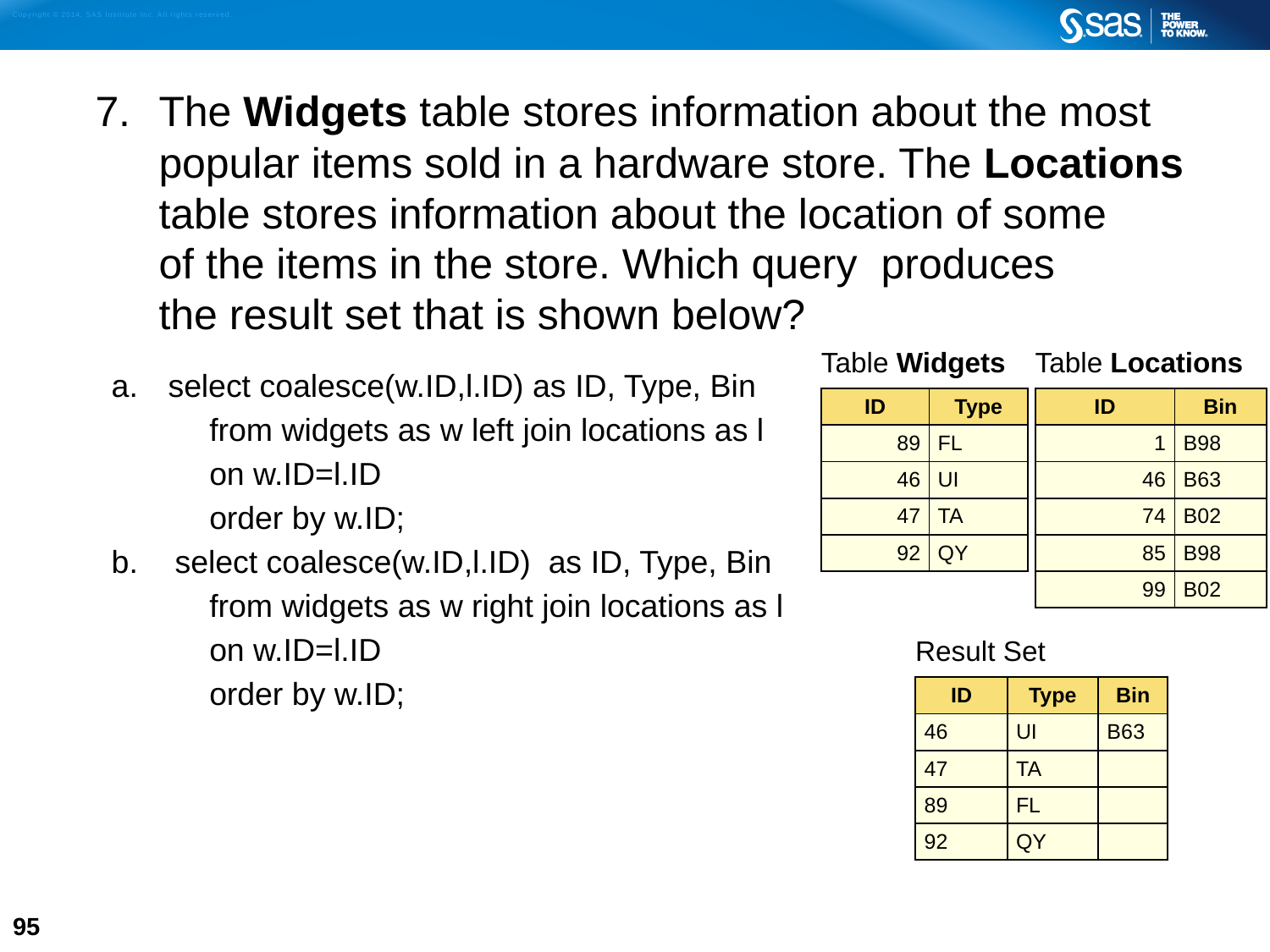

The Widgets table stores information about the most popular items sold in a hardware store. The Locations table stores information about the location of some
of the items in the store. Which query  produces
the result set that is shown below?

 select coalesce(w.ID,l.ID) as ID, Type, Bin
           from widgets as w left join locations as l
           on w.ID=l.ID
           order by w.ID;
select coalesce(w.ID,l.ID)  as ID, Type, Bin
           from widgets as w right join locations as l
           on w.ID=l.ID
           order by w.ID;

| Table Locations |  |
| --- | --- |
| ID | Bin |
| 1 | B98 |
| 46 | B63 |
| 74 | B02 |
| 85 | B98 |
| 99 | B02 |
| Table Widgets |  |
| --- | --- |
| ID | Type |
| 89 | FL |
| 46 | UI |
| 47 | TA |
| 92 | QY |
| Result Set |  |  |
| --- | --- | --- |
| ID | Type | Bin |
| 46 | UI | B63 |
| 47 | TA |  |
| 89 | FL |  |
| 92 | QY |  |